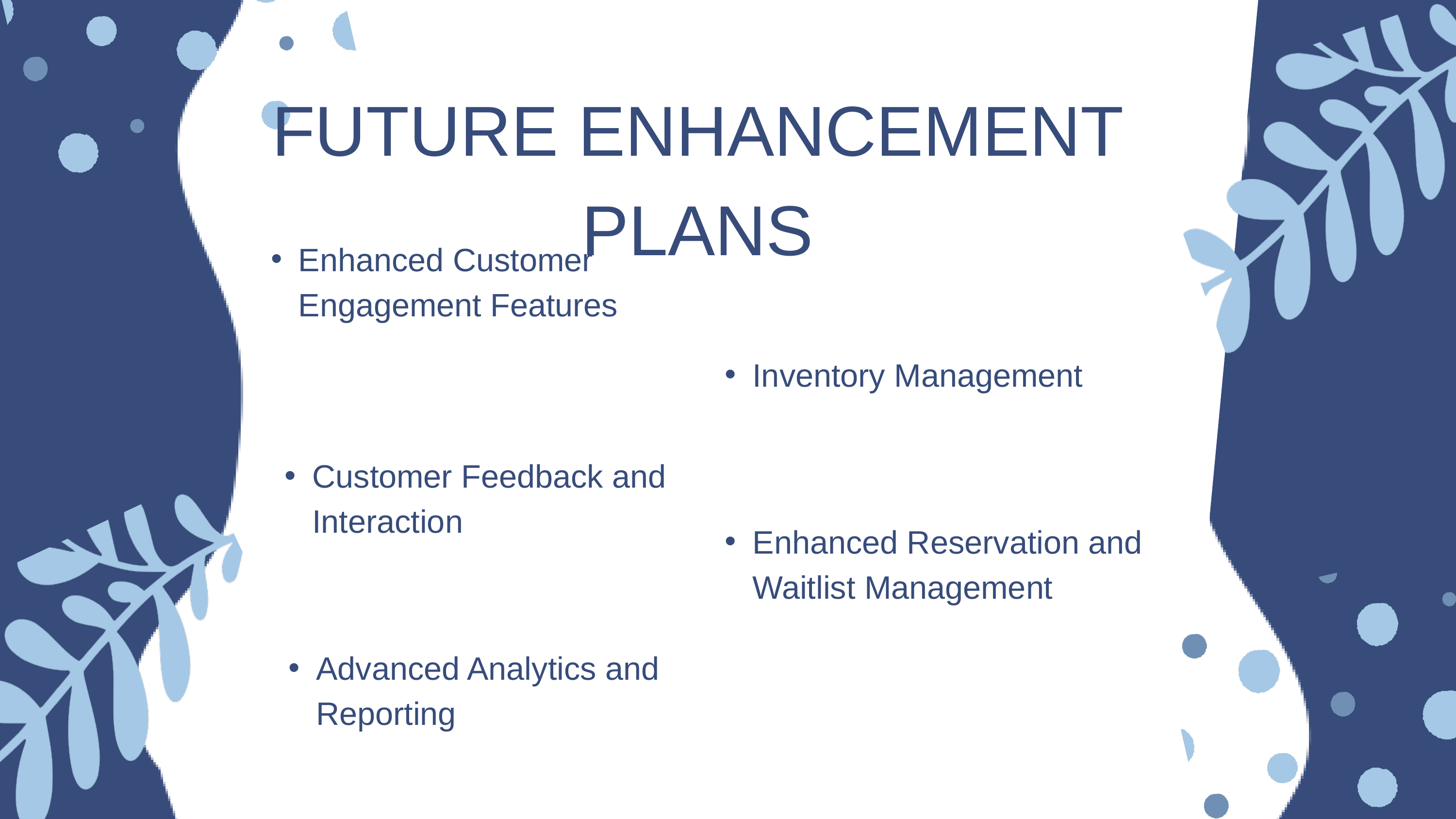

FUTURE ENHANCEMENT PLANS
Enhanced Customer Engagement Features
Inventory Management
Customer Feedback and Interaction
Enhanced Reservation and Waitlist Management

Advanced Analytics and Reporting